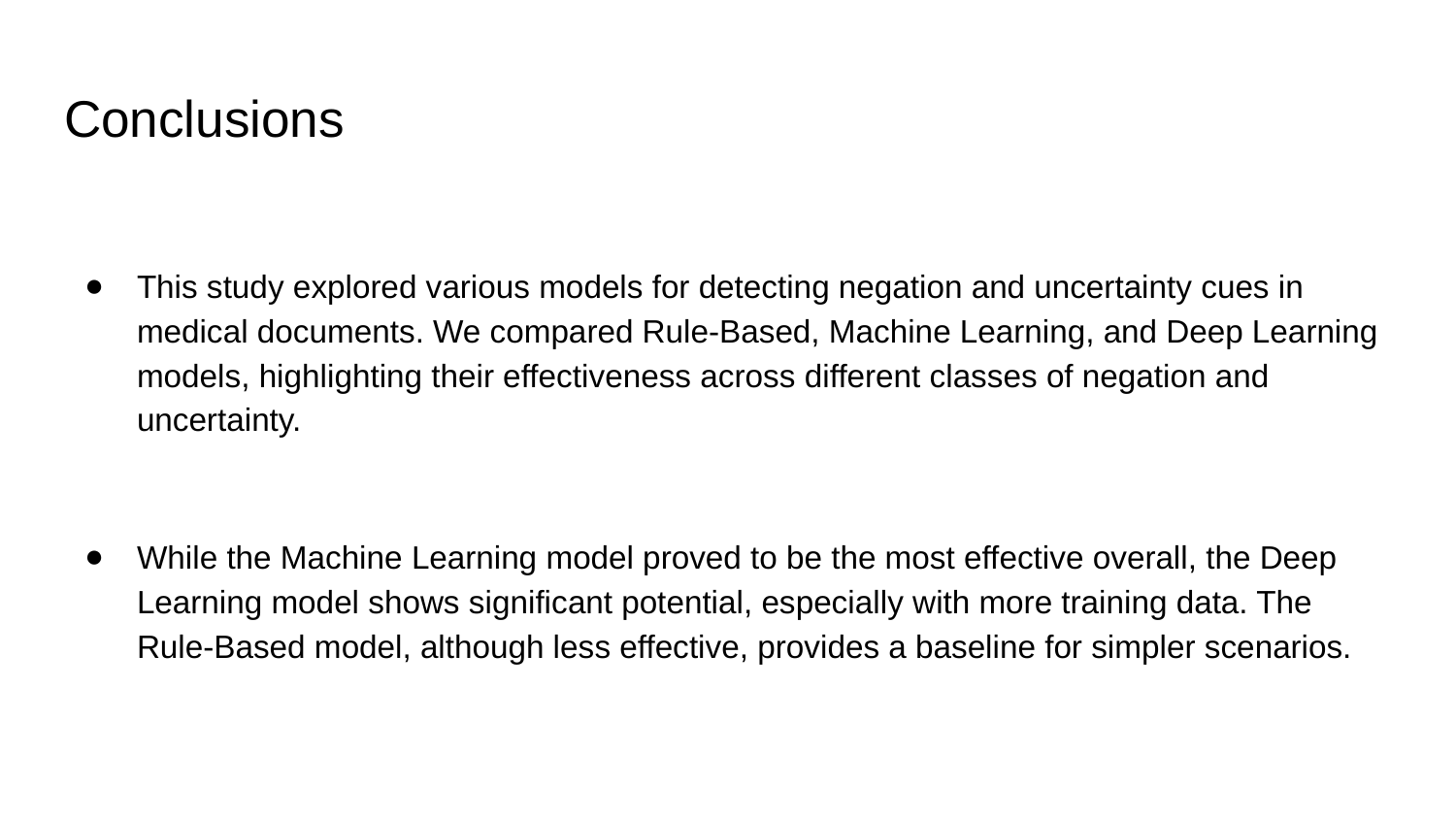

# Conclusions
This study explored various models for detecting negation and uncertainty cues in medical documents. We compared Rule-Based, Machine Learning, and Deep Learning models, highlighting their effectiveness across different classes of negation and uncertainty.

While the Machine Learning model proved to be the most effective overall, the Deep Learning model shows significant potential, especially with more training data. The Rule-Based model, although less effective, provides a baseline for simpler scenarios.